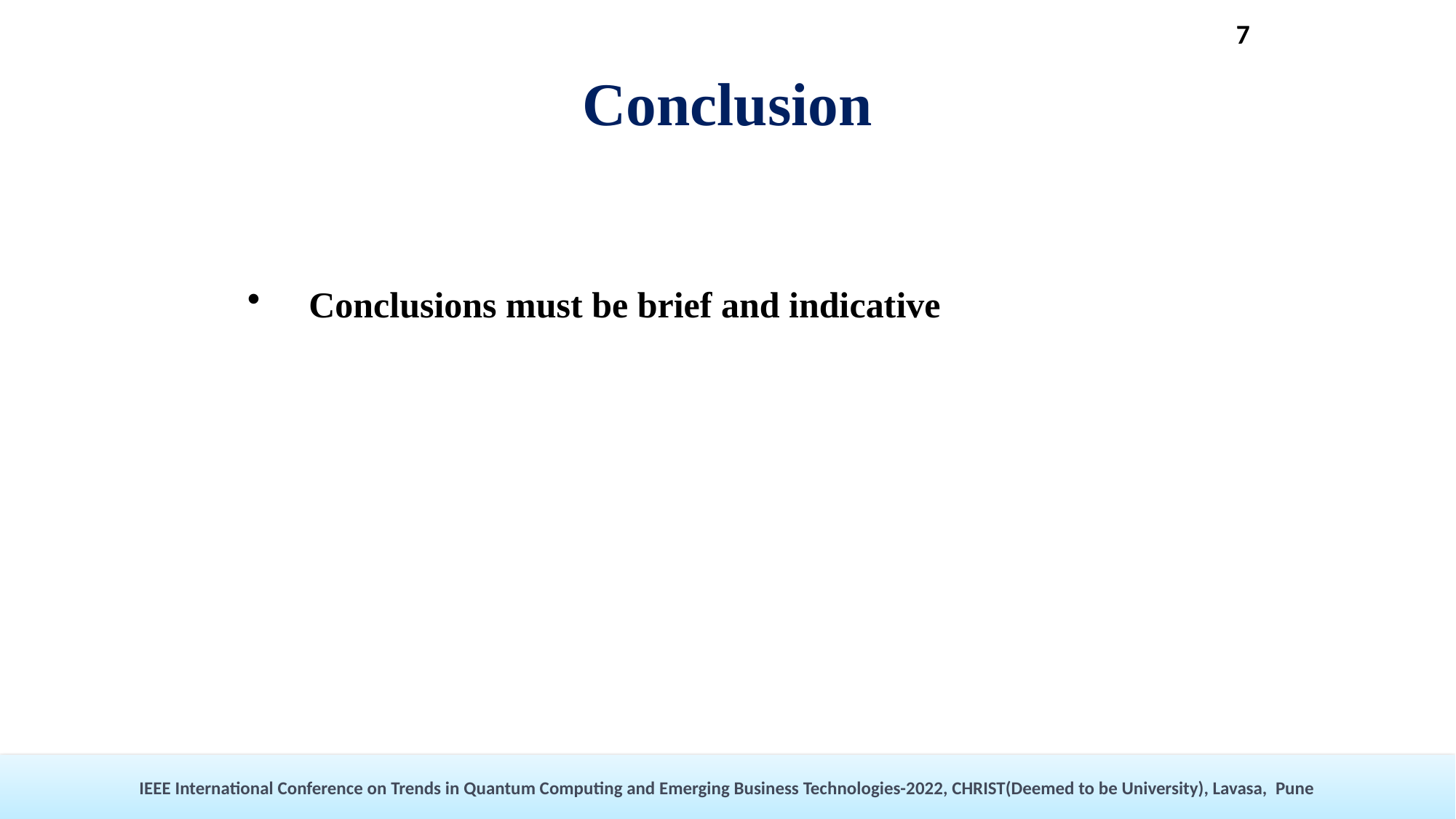

7
# Conclusion
Conclusions must be brief and indicative

IEEE International Conference on Trends in Quantum Computing and Emerging Business Technologies-2022, CHRIST(Deemed to be University), Lavasa,  Pune